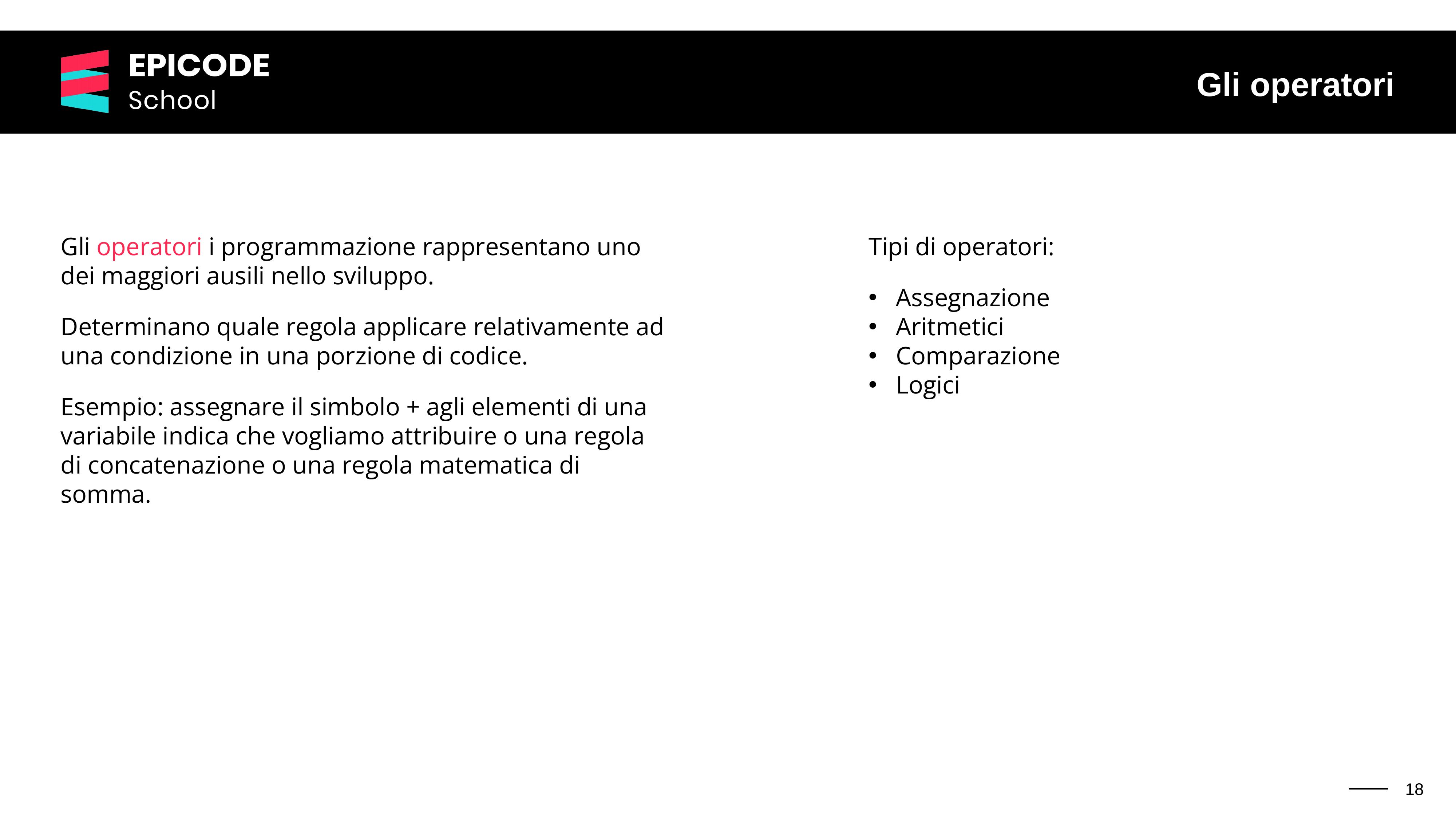

Gli operatori
Gli operatori i programmazione rappresentano uno dei maggiori ausili nello sviluppo.

Determinano quale regola applicare relativamente ad una condizione in una porzione di codice.

Esempio: assegnare il simbolo + agli elementi di una variabile indica che vogliamo attribuire o una regola di concatenazione o una regola matematica di somma.
Tipi di operatori:

Assegnazione
Aritmetici
Comparazione
Logici
18